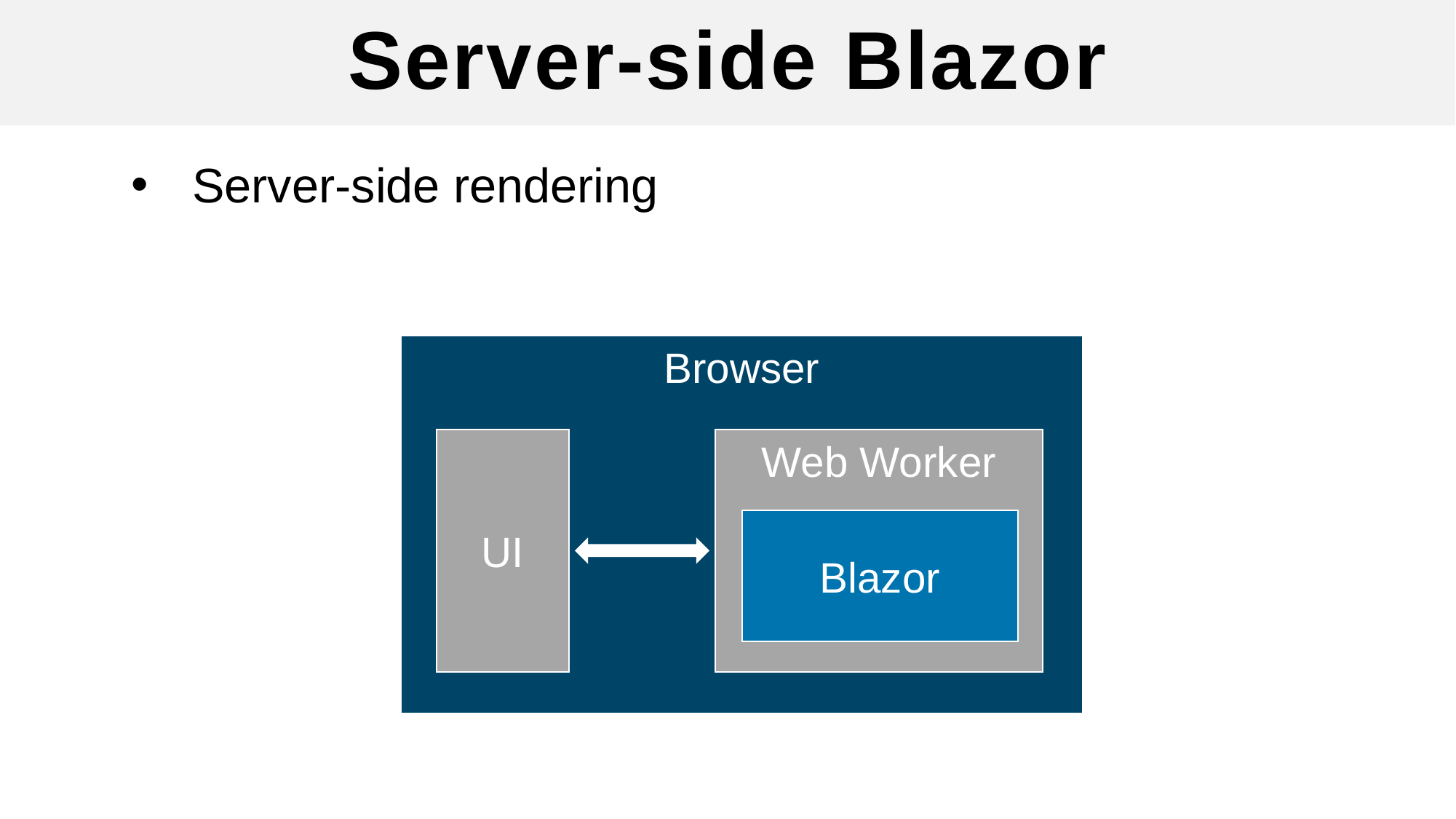

# Server-side Blazor
Server-side rendering
Browser
UI
Web Worker
Blazor